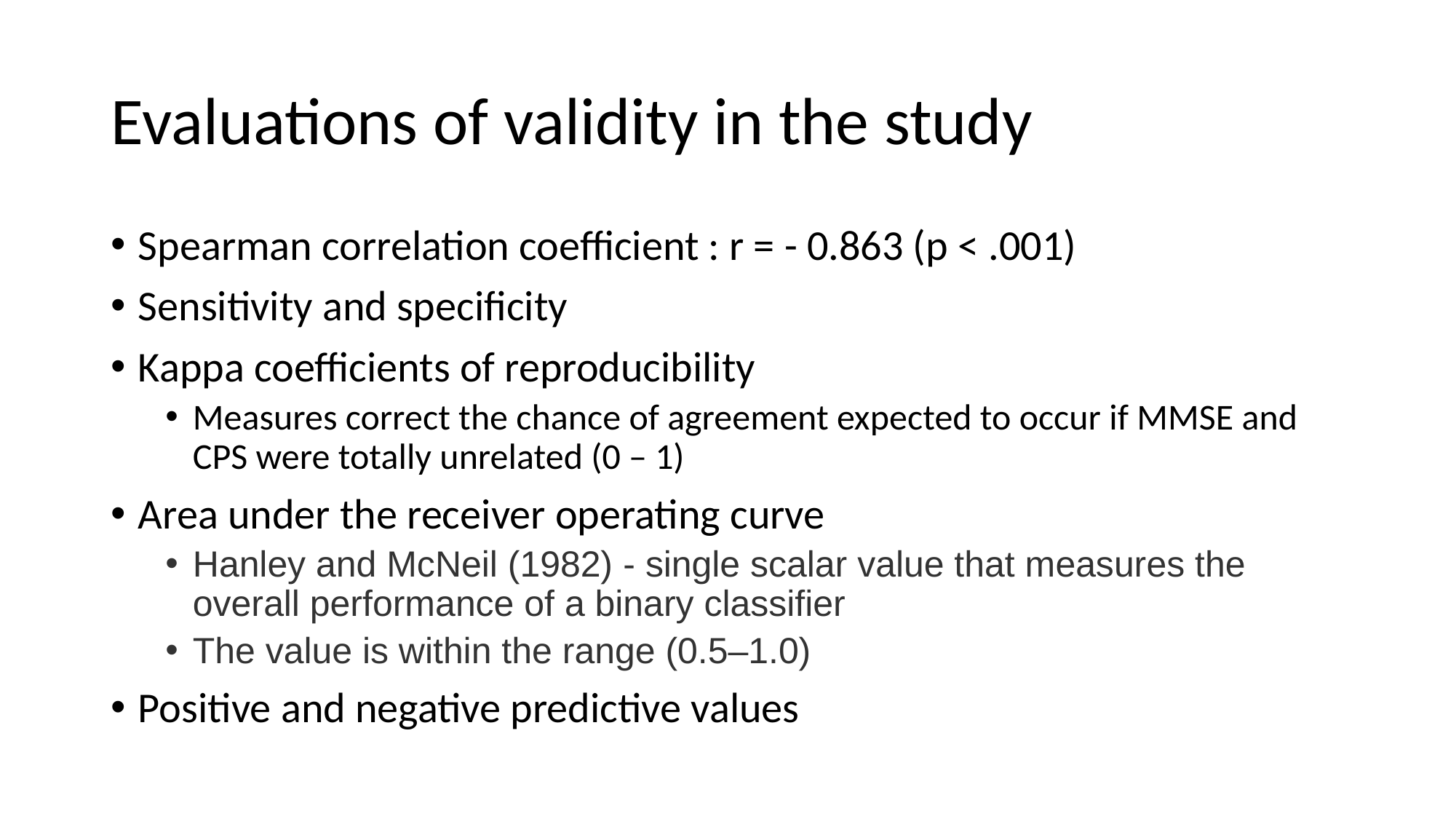

# Evaluations of validity in the study
Spearman correlation coefficient : r = - 0.863 (p < .001)
Sensitivity and specificity
Kappa coefficients of reproducibility
Measures correct the chance of agreement expected to occur if MMSE and CPS were totally unrelated (0 – 1)
Area under the receiver operating curve
Hanley and McNeil (1982) - single scalar value that measures the overall performance of a binary classifier
The value is within the range (0.5–1.0)
Positive and negative predictive values